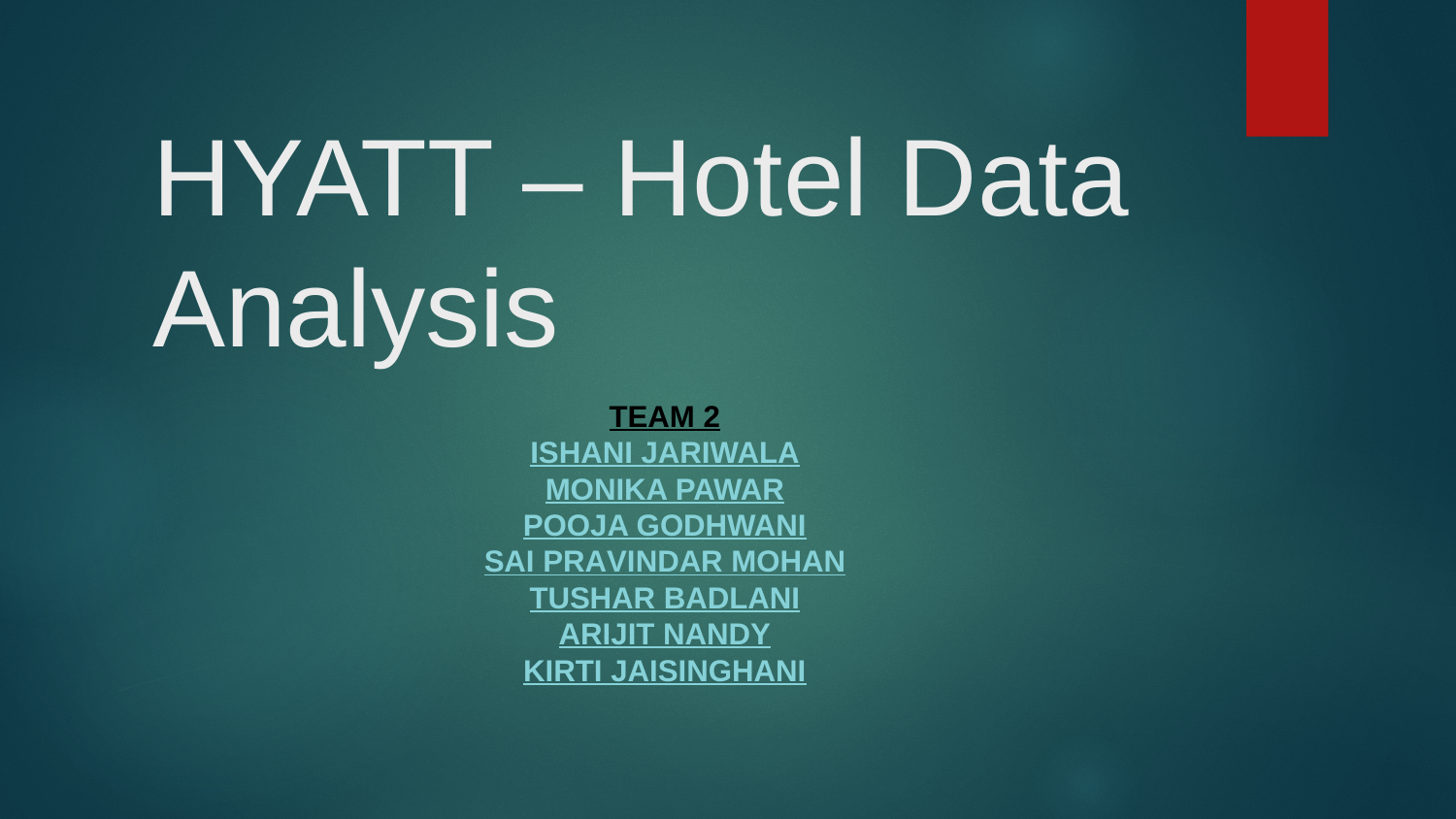

# HYATT – Hotel Data Analysis
TEAM 2
ISHANI JARIWALA
MONIKA PAWAR
POOJA GODHWANI
SAI PRAVINDAR MOHAN
TUSHAR BADLANI
ARIJIT NANDY
KIRTI JAISINGHANI